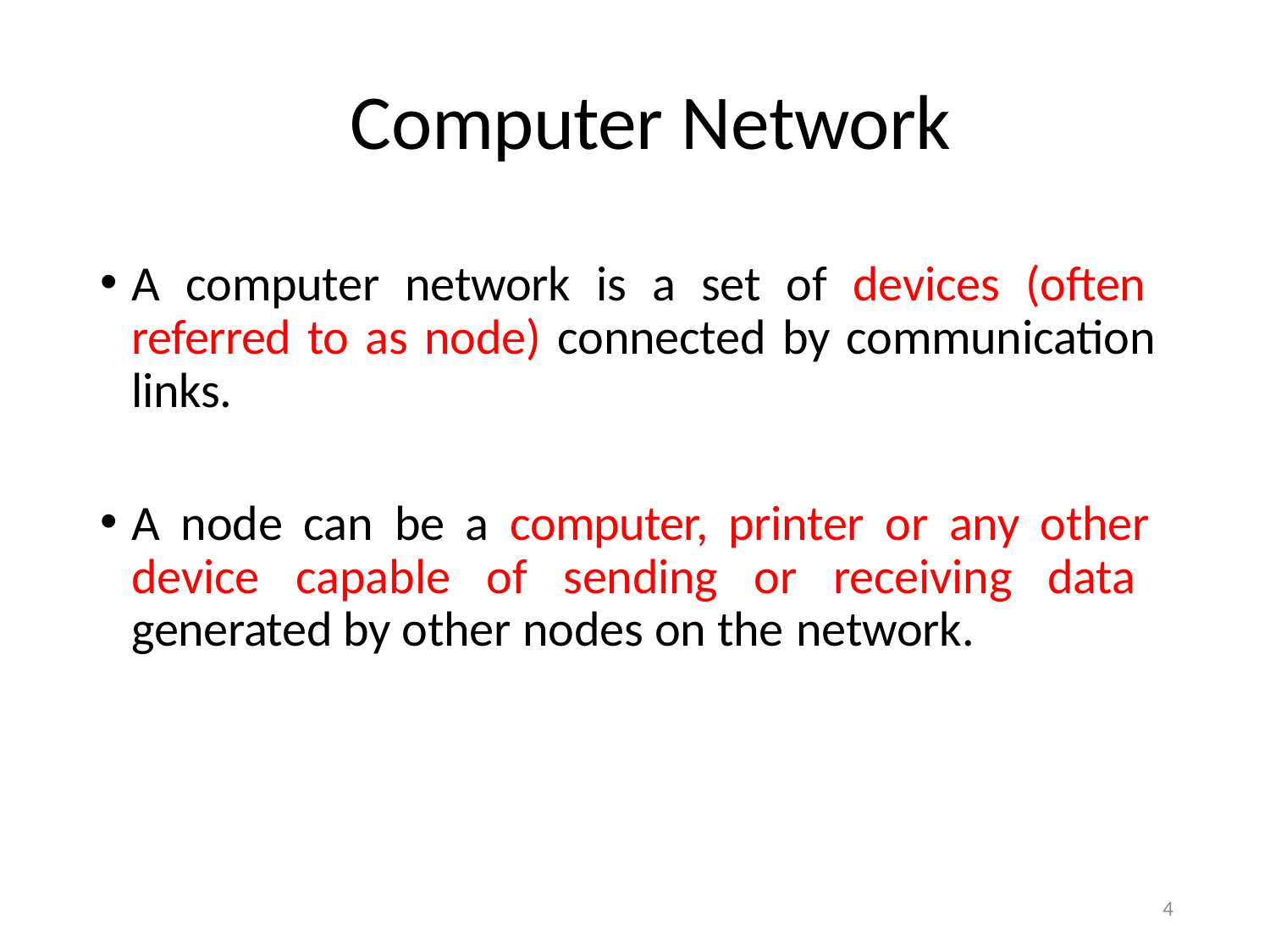

# Computer Network
A computer network is a set of devices (often  referred to as node) connected by communication  links.

A node can be a computer, printer or any other  device capable of sending or receiving data  generated by other nodes on the network.
4